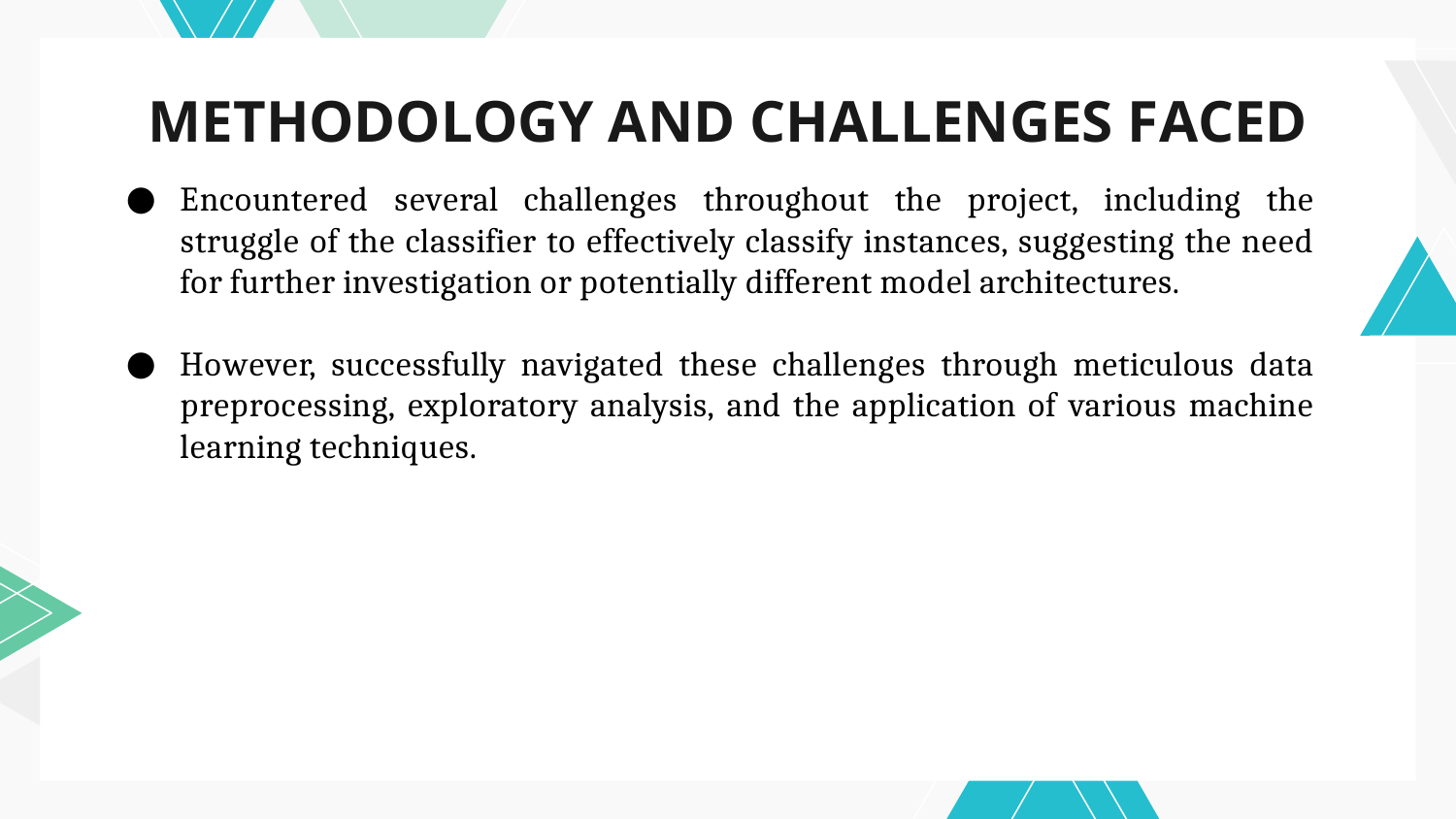

# METHODOLOGY AND CHALLENGES FACED
Encountered several challenges throughout the project, including the struggle of the classifier to effectively classify instances, suggesting the need for further investigation or potentially different model architectures.

However, successfully navigated these challenges through meticulous data preprocessing, exploratory analysis, and the application of various machine learning techniques.